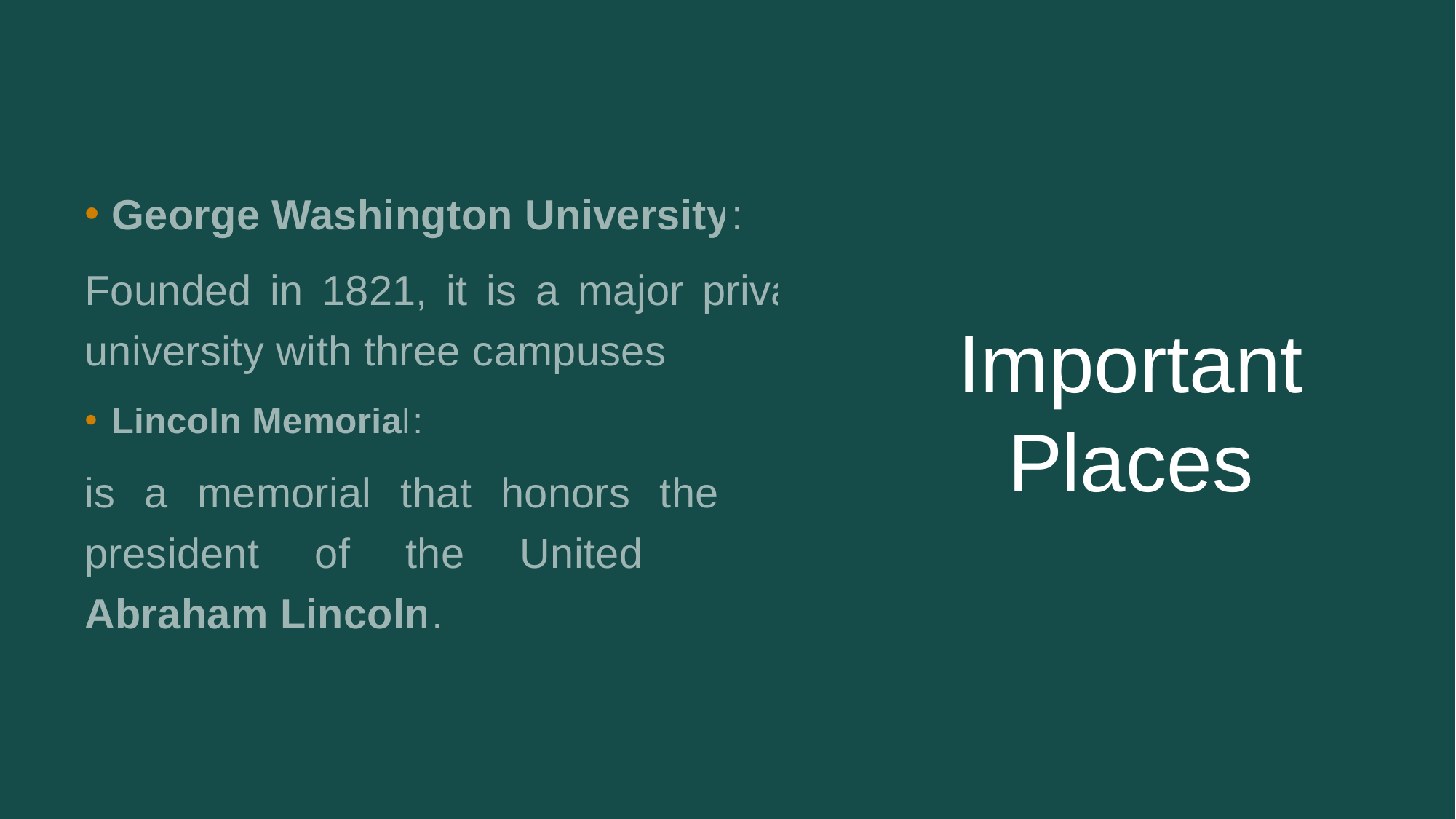

George Washington University:
Founded in 1821, it is a major private university with three campuses.
Lincoln Memorial:
is a memorial that honors the 16th president of the United States: Abraham Lincoln.
# Important Places